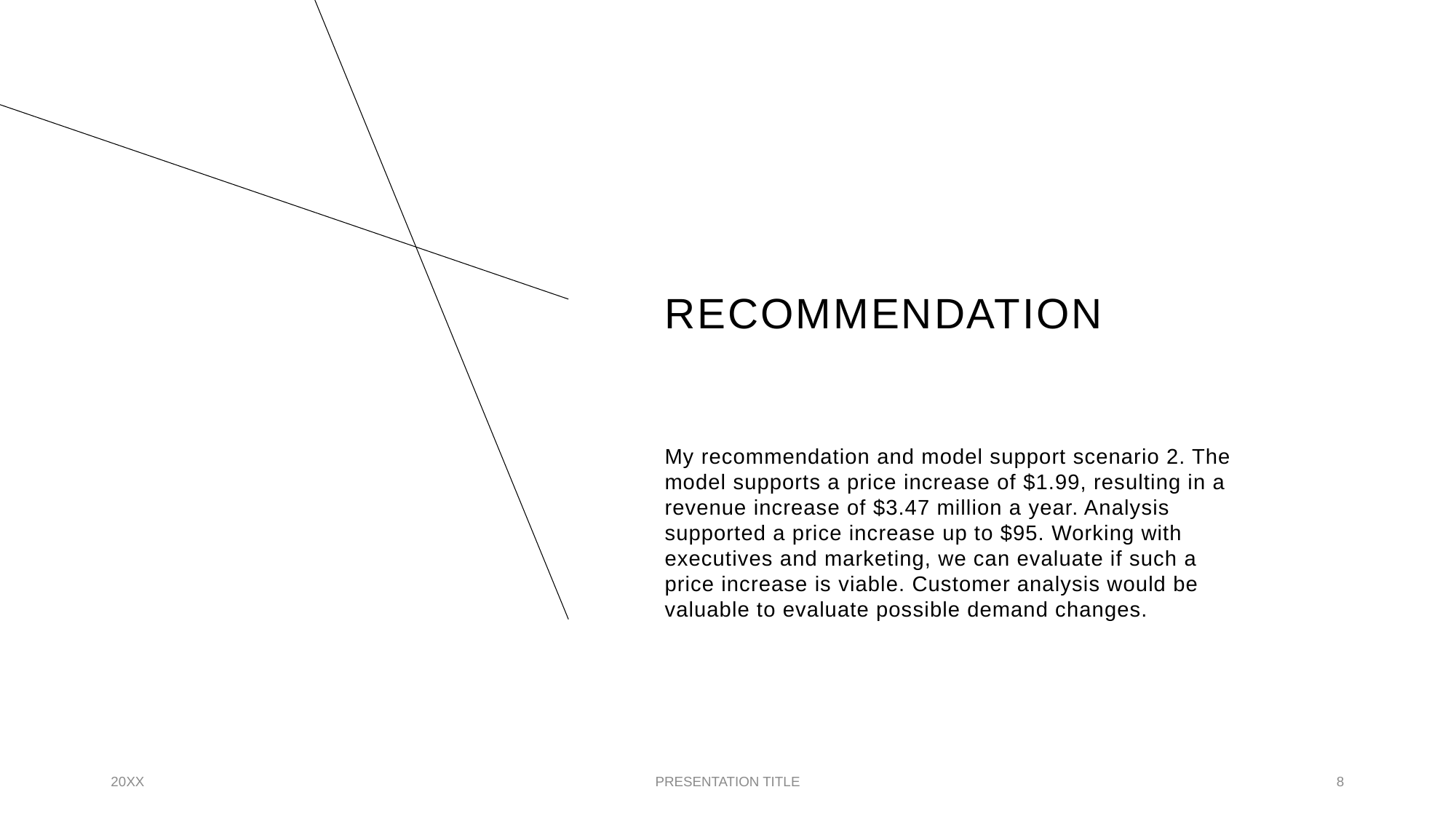

# Recommendation
My recommendation and model support scenario 2. The model supports a price increase of $1.99, resulting in a revenue increase of $3.47 million a year. Analysis supported a price increase up to $95. Working with executives and marketing, we can evaluate if such a price increase is viable. Customer analysis would be valuable to evaluate possible demand changes.
20XX
PRESENTATION TITLE
8